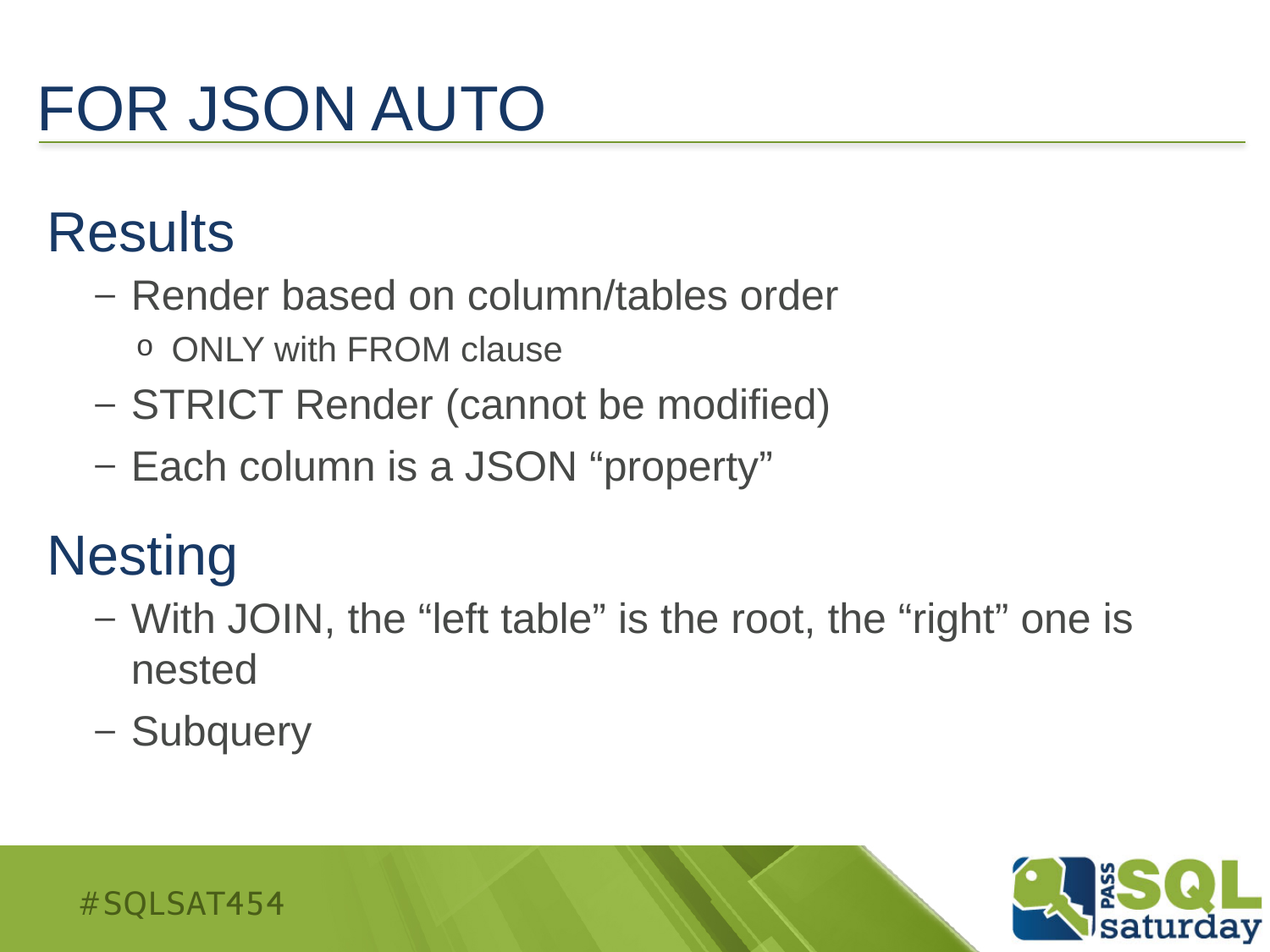

# FOR JSON AUTO
Results
Render based on column/tables order
ONLY with FROM clause
STRICT Render (cannot be modified)
Each column is a JSON “property”
Nesting
With JOIN, the “left table” is the root, the “right” one is nested
Subquery